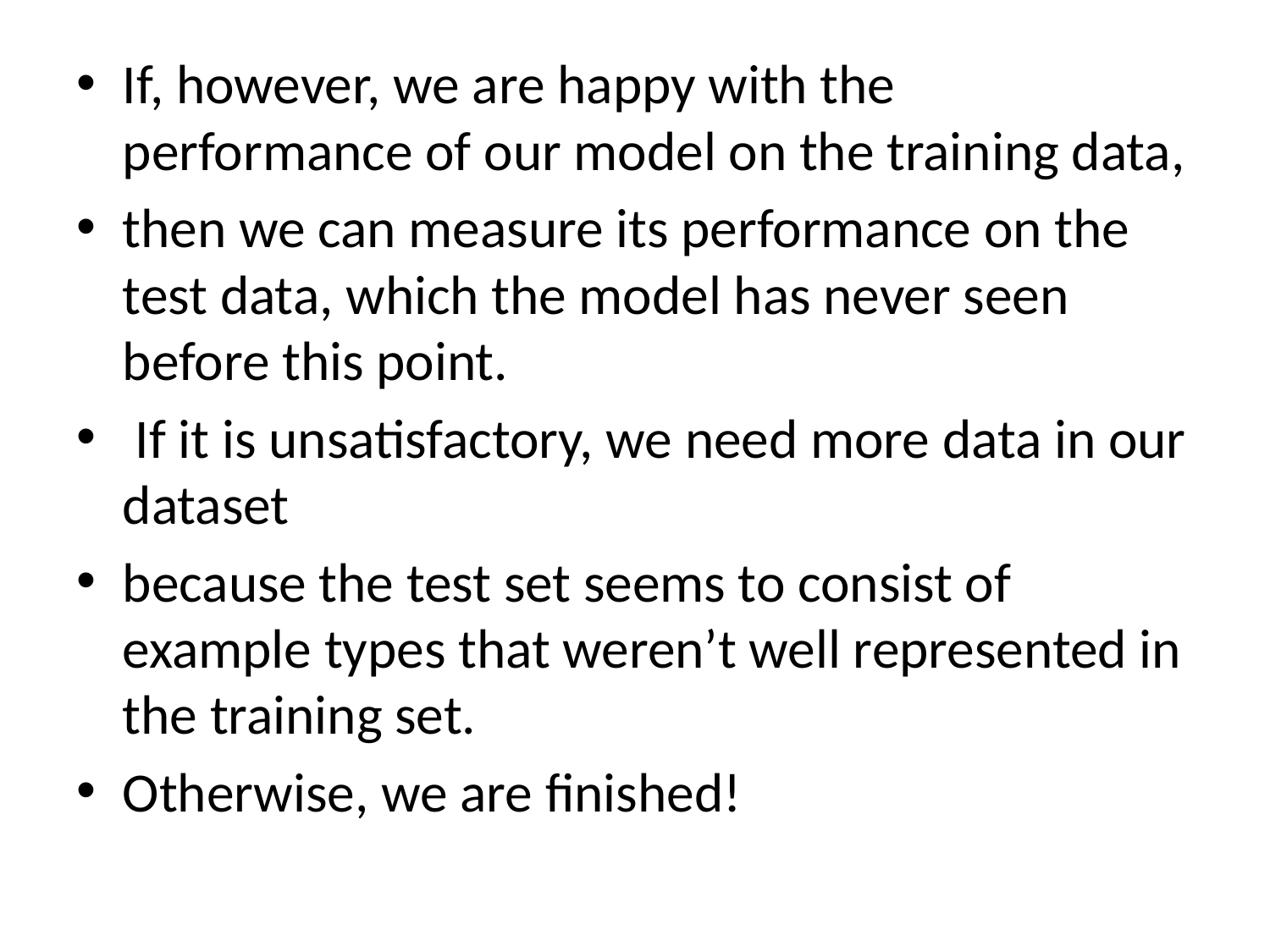

If, however, we are happy with the performance of our model on the training data,
then we can measure its performance on the test data, which the model has never seen before this point.
 If it is unsatisfactory, we need more data in our dataset
because the test set seems to consist of example types that weren’t well represented in the training set.
Otherwise, we are finished!